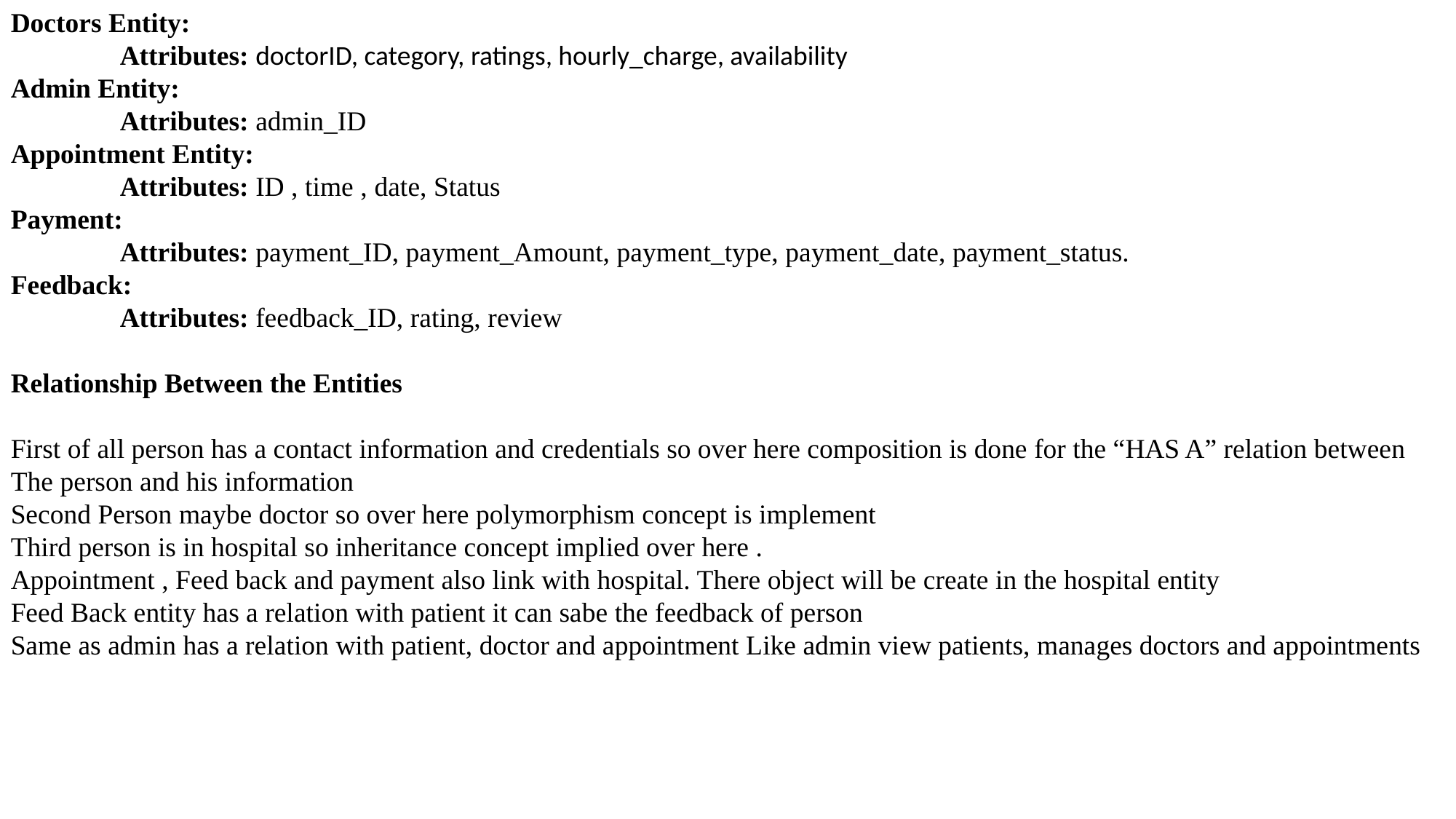

Doctors Entity:
	Attributes: doctorID, category, ratings, hourly_charge, availability
Admin Entity:
	Attributes: admin_ID
Appointment Entity:
	Attributes: ID , time , date, Status
Payment:
	Attributes: payment_ID, payment_Amount, payment_type, payment_date, payment_status.
Feedback:
	Attributes: feedback_ID, rating, review

Relationship Between the Entities

First of all person has a contact information and credentials so over here composition is done for the “HAS A” relation between
The person and his information
Second Person maybe doctor so over here polymorphism concept is implement
Third person is in hospital so inheritance concept implied over here .
Appointment , Feed back and payment also link with hospital. There object will be create in the hospital entity
Feed Back entity has a relation with patient it can sabe the feedback of person
Same as admin has a relation with patient, doctor and appointment Like admin view patients, manages doctors and appointments